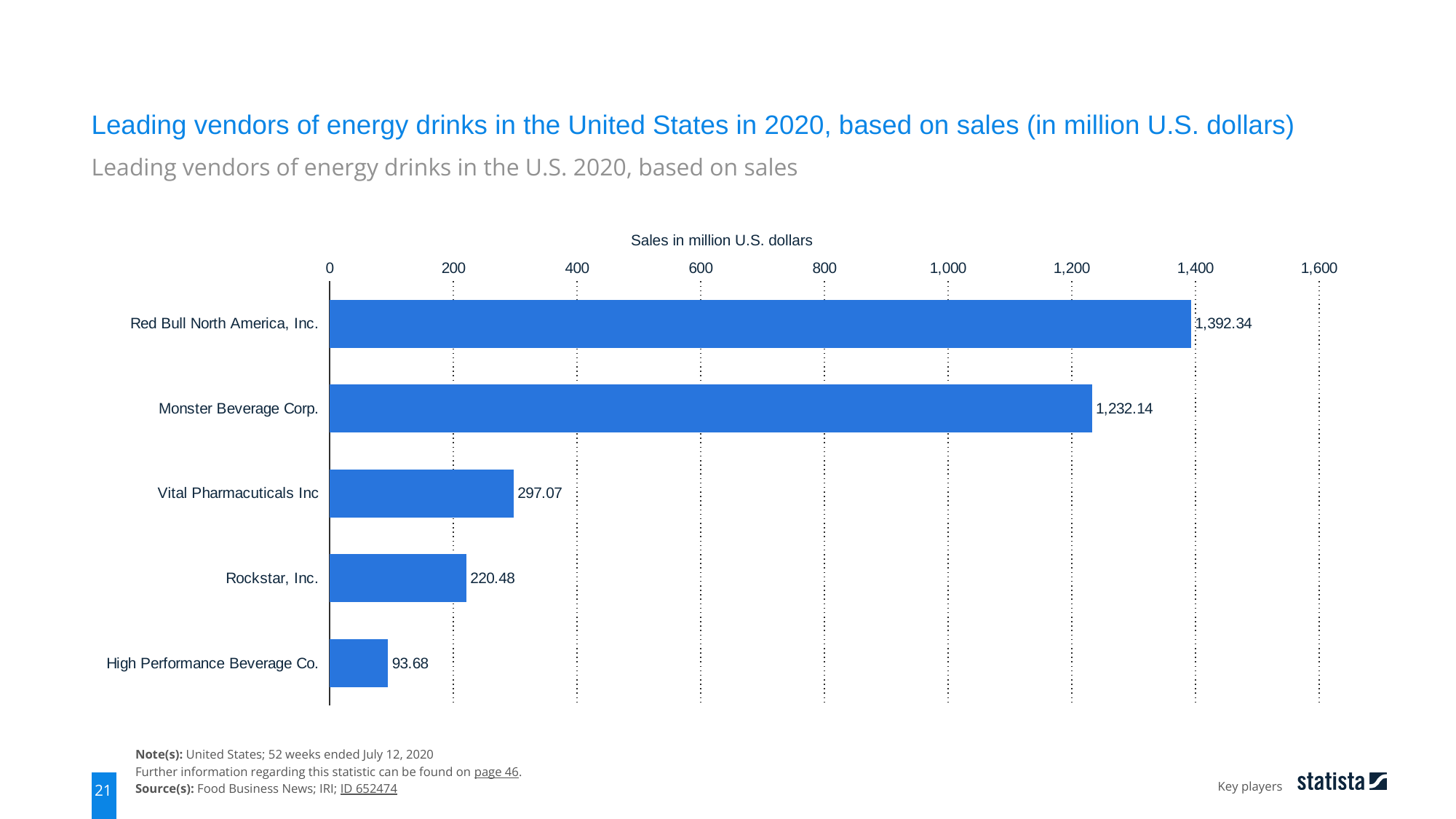

Leading vendors of energy drinks in the United States in 2020, based on sales (in million U.S. dollars)
Leading vendors of energy drinks in the U.S. 2020, based on sales
Sales in million U.S. dollars

### Chart

| Category | Column1 |
|---|---|
| Red Bull North America, Inc. | 1392.34 |
| Monster Beverage Corp. | 1232.14 |
| Vital Pharmacuticals Inc | 297.07 |
| Rockstar, Inc. | 220.48 |
| High Performance Beverage Co. | 93.68 |
Note(s): United States; 52 weeks ended July 12, 2020
Further information regarding this statistic can be found on page 46.
Source(s): Food Business News; IRI; ID 652474
Key players

21